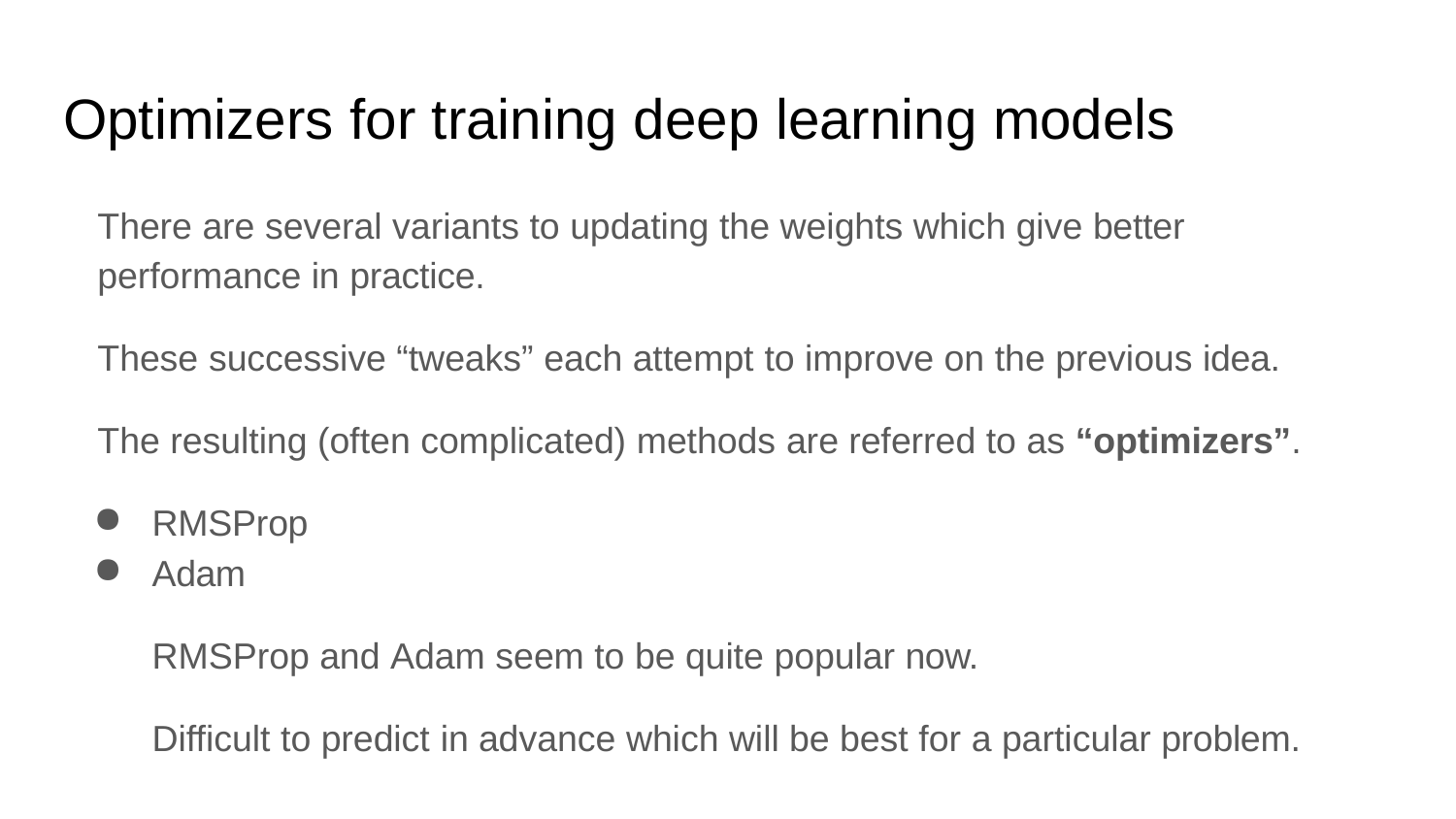

# Optimizers for training deep learning models
There are several variants to updating the weights which give better performance in practice.
These successive “tweaks” each attempt to improve on the previous idea. The resulting (often complicated) methods are referred to as “optimizers”.
RMSProp
Adam
RMSProp and Adam seem to be quite popular now.
Difficult to predict in advance which will be best for a particular problem.